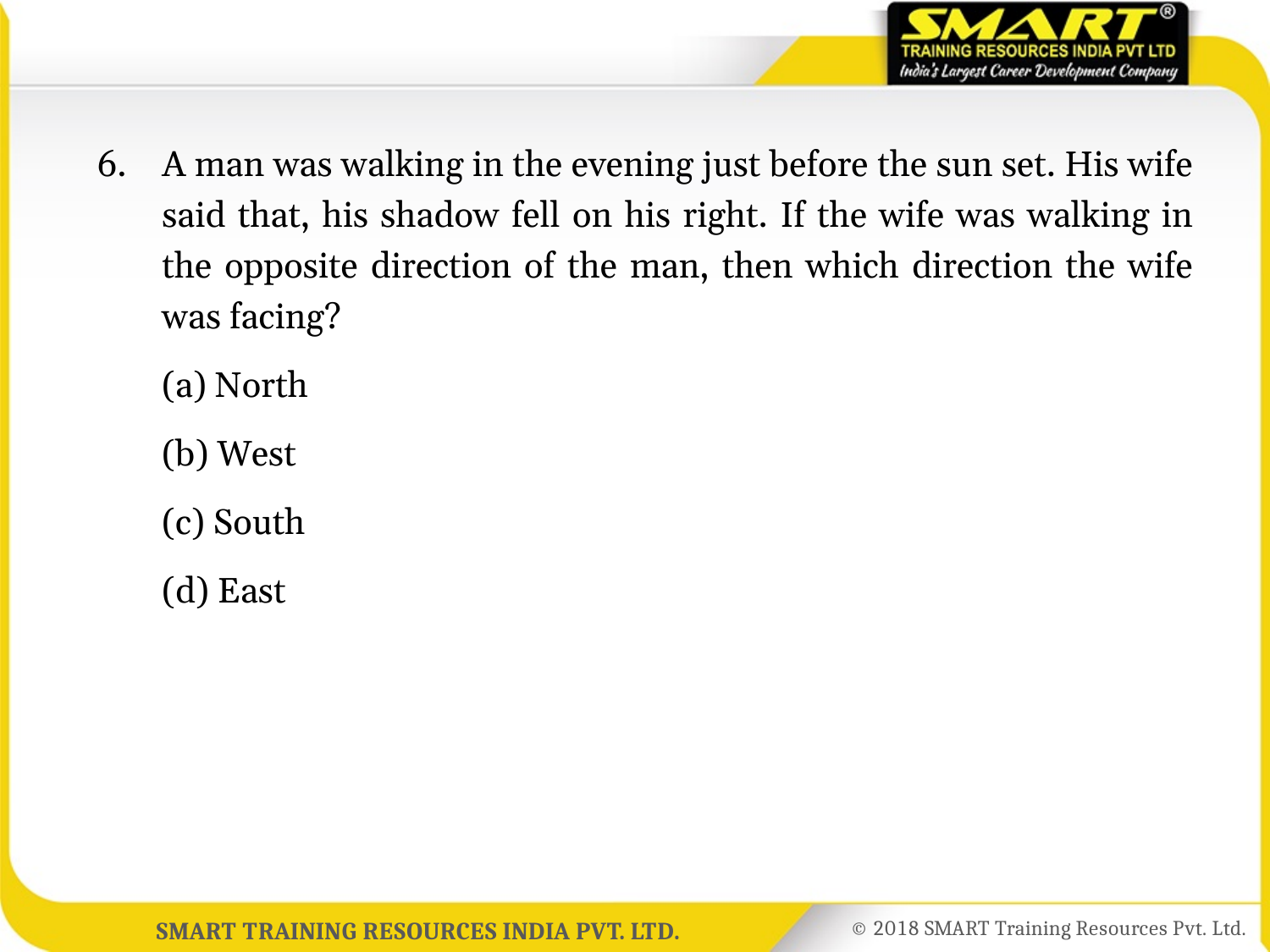

6.	A man was walking in the evening just before the sun set. His wife said that, his shadow fell on his right. If the wife was walking in the opposite direction of the man, then which direction the wife was facing?
	(a) North
	(b) West
	(c) South
	(d) East